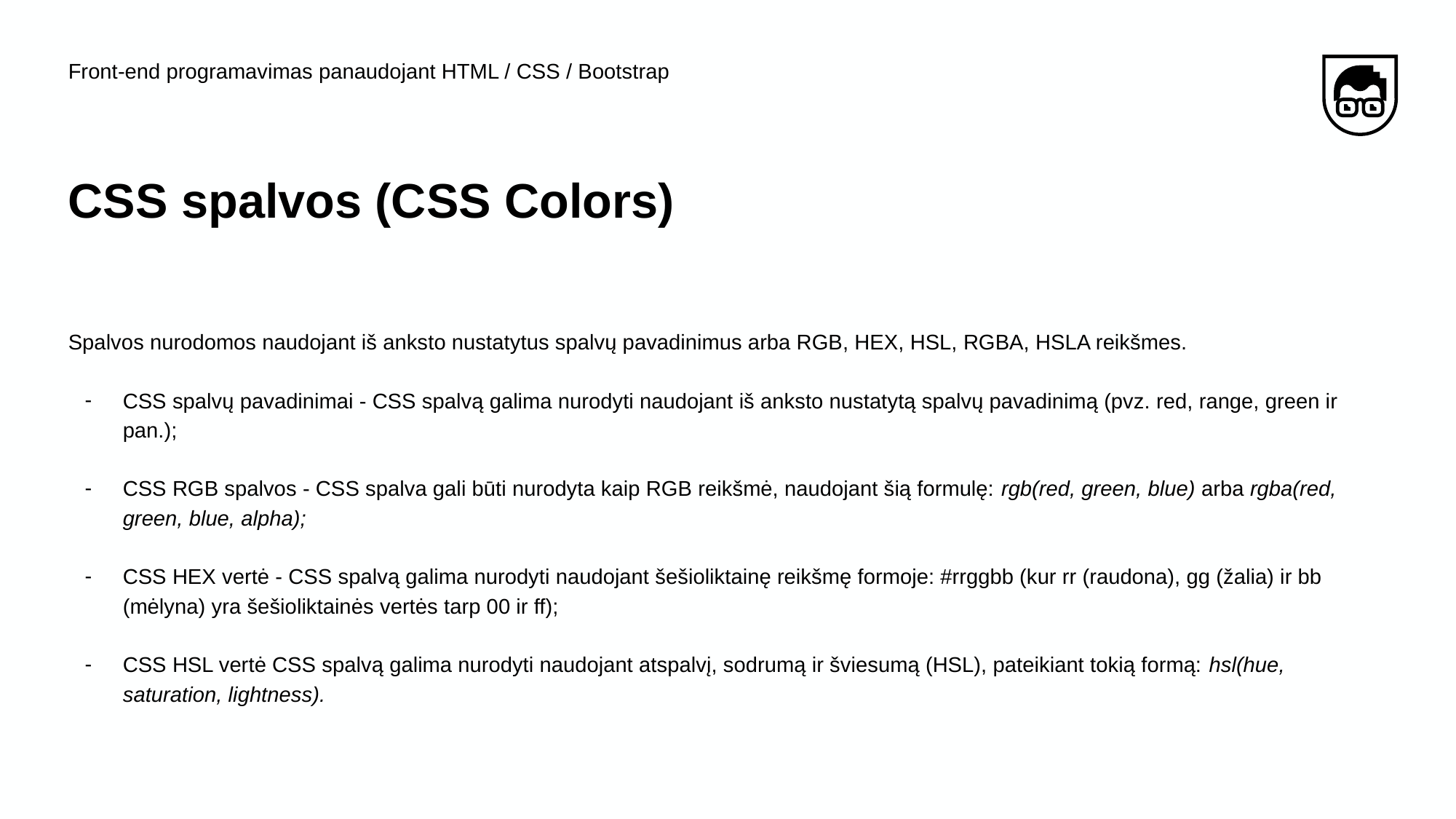

Front-end programavimas panaudojant HTML / CSS / Bootstrap
# CSS spalvos (CSS Colors)

Spalvos nurodomos naudojant iš anksto nustatytus spalvų pavadinimus arba RGB, HEX, HSL, RGBA, HSLA reikšmes.

CSS spalvų pavadinimai - CSS spalvą galima nurodyti naudojant iš anksto nustatytą spalvų pavadinimą (pvz. red, range, green ir pan.);

CSS RGB spalvos - CSS spalva gali būti nurodyta kaip RGB reikšmė, naudojant šią formulę: rgb(red, green, blue) arba rgba(red, green, blue, alpha);

CSS HEX vertė - CSS spalvą galima nurodyti naudojant šešioliktainę reikšmę formoje: #rrggbb (kur rr (raudona), gg (žalia) ir bb (mėlyna) yra šešioliktainės vertės tarp 00 ir ff);

CSS HSL vertė CSS spalvą galima nurodyti naudojant atspalvį, sodrumą ir šviesumą (HSL), pateikiant tokią formą: hsl(hue, saturation, lightness).